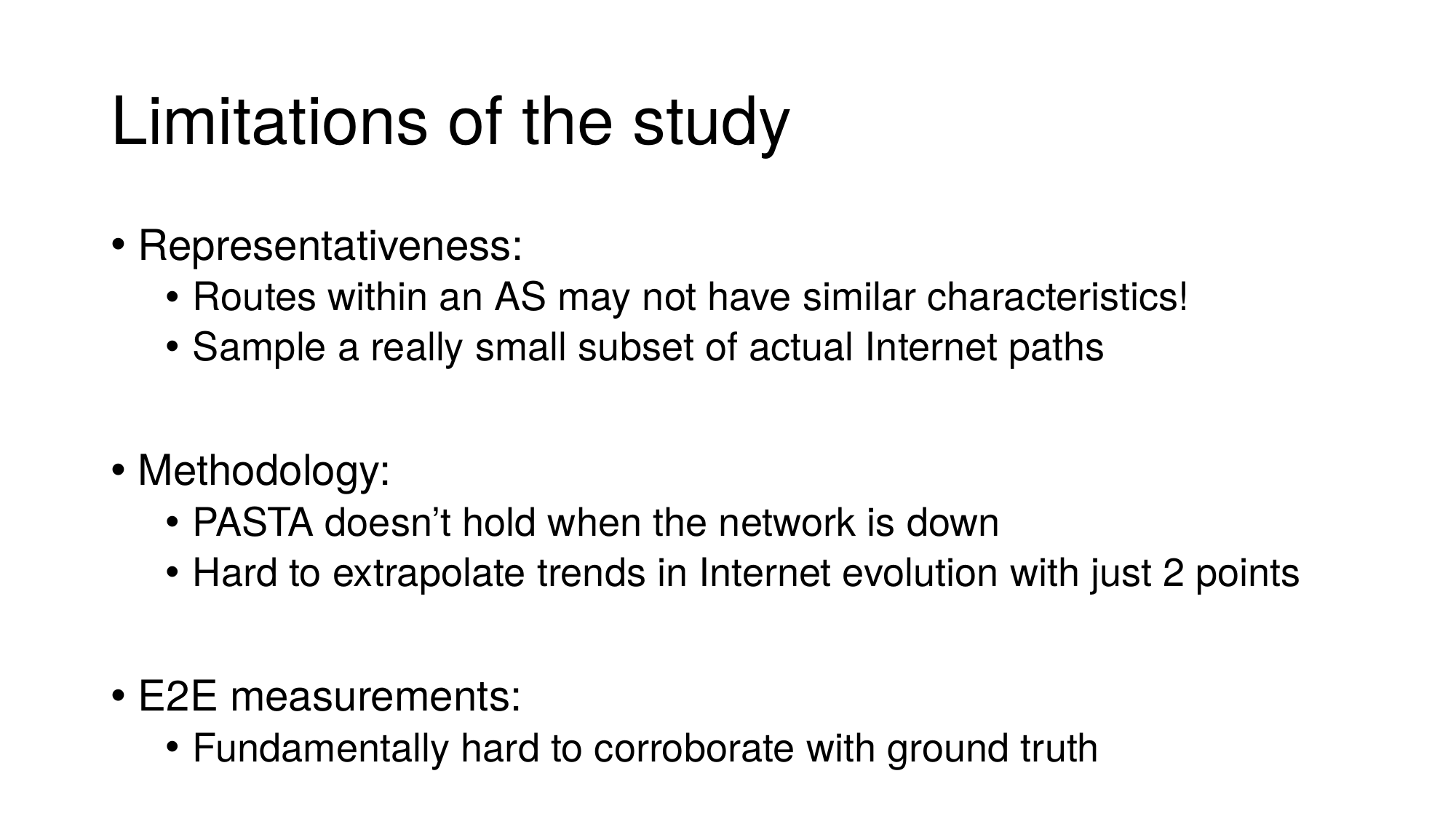

# Limitations of the study
Representativeness:
Routes within an AS may not have similar characteristics!
Sample a really small subset of actual Internet paths

Methodology:
PASTA doesn’t hold when the network is down
Hard to extrapolate trends in Internet evolution with just 2 points

E2E measurements:
Fundamentally hard to corroborate with ground truth